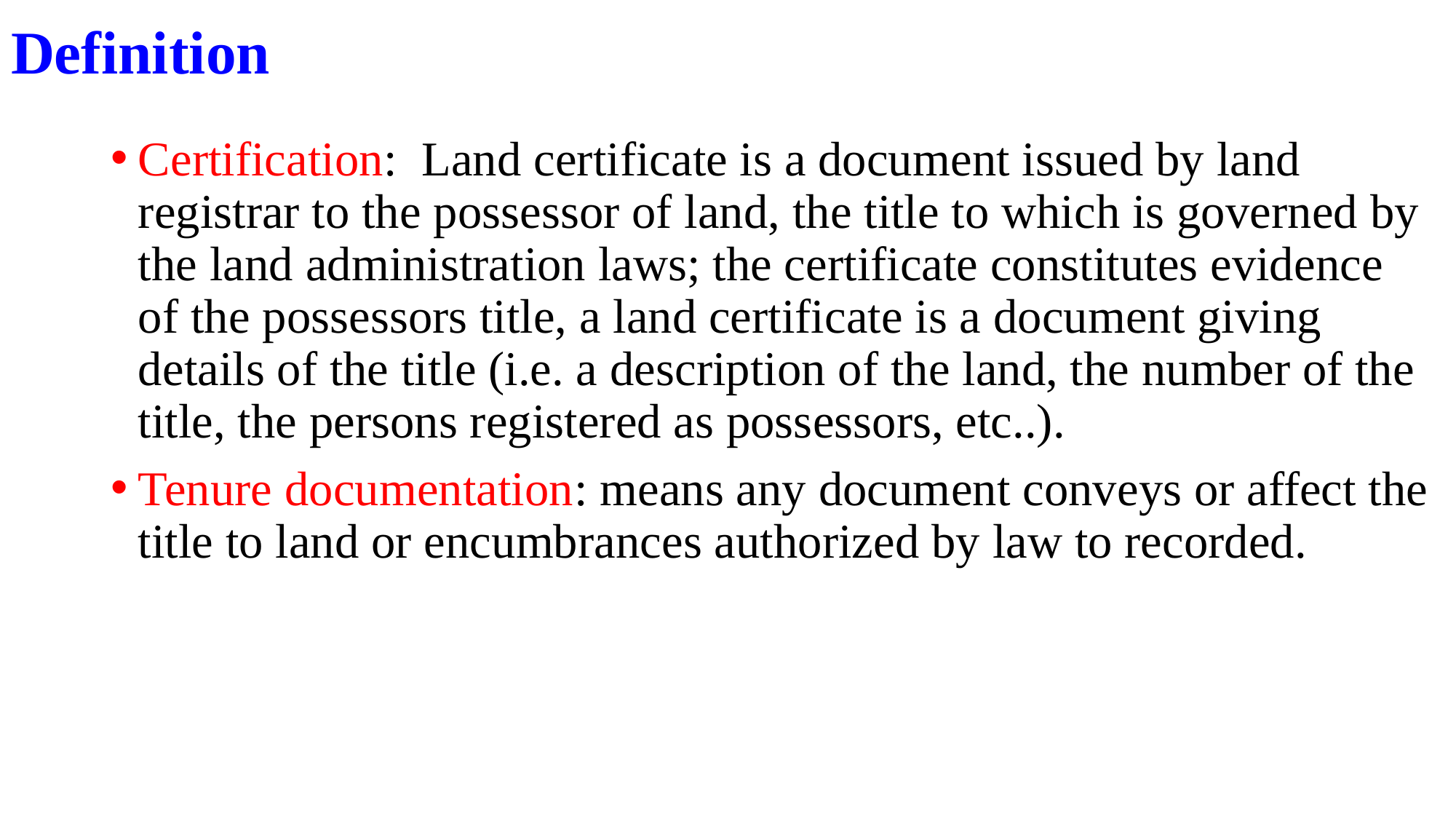

# Definition
Certification:  Land certificate is a document issued by land registrar to the possessor of land, the title to which is governed by the land administration laws; the certificate constitutes evidence of the possessors title, a land certificate is a document giving details of the title (i.e. a description of the land, the number of the title, the persons registered as possessors, etc..).
Tenure documentation: means any document conveys or affect the title to land or encumbrances authorized by law to recorded.